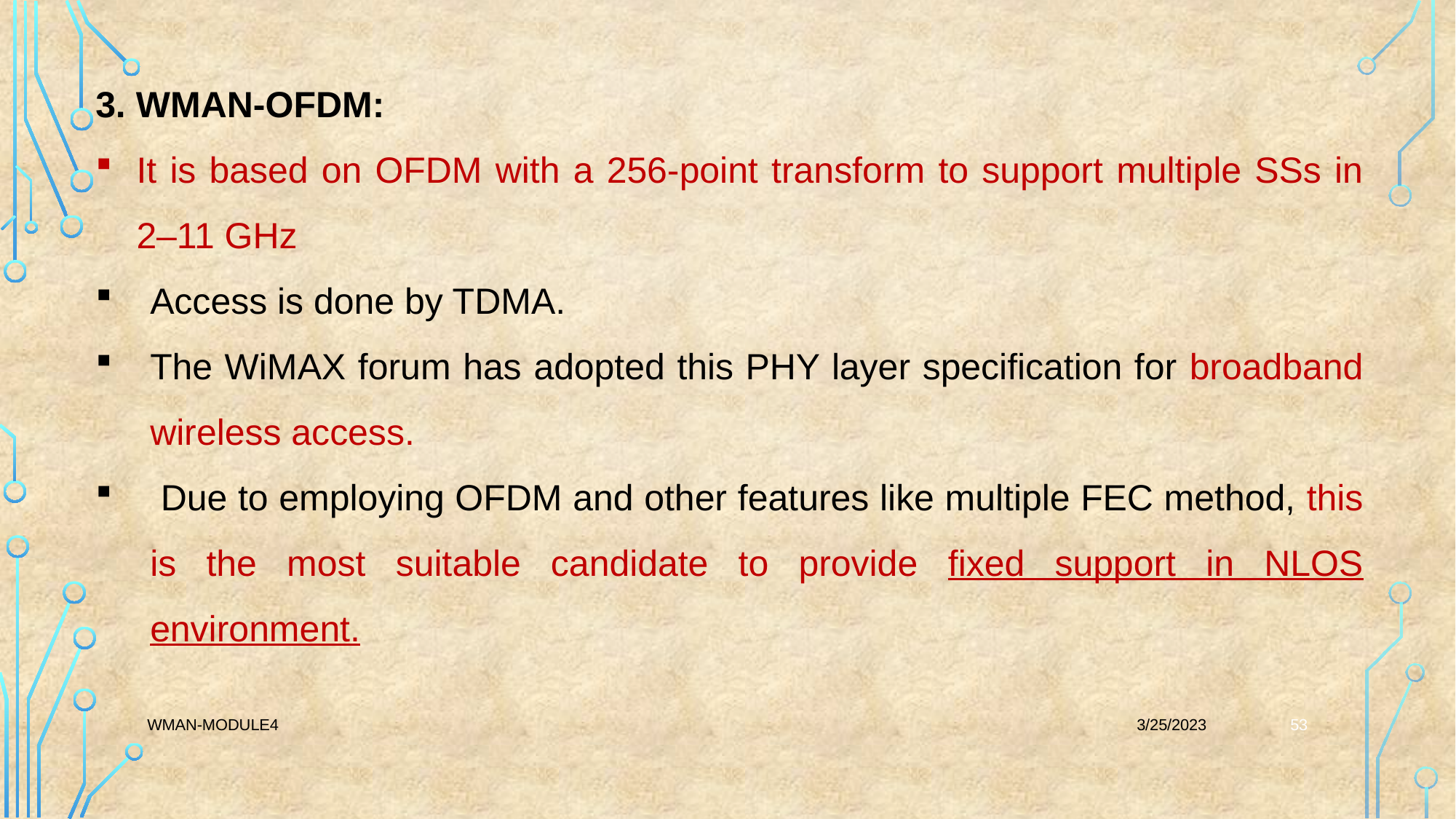

3. WMAN-OFDM:
It is based on OFDM with a 256-point transform to support multiple SSs in 2–11 GHz
Access is done by TDMA.
The WiMAX forum has adopted this PHY layer specification for broadband wireless access.
 Due to employing OFDM and other features like multiple FEC method, this is the most suitable candidate to provide fixed support in NLOS environment.
53
WMAN-Module4
3/25/2023